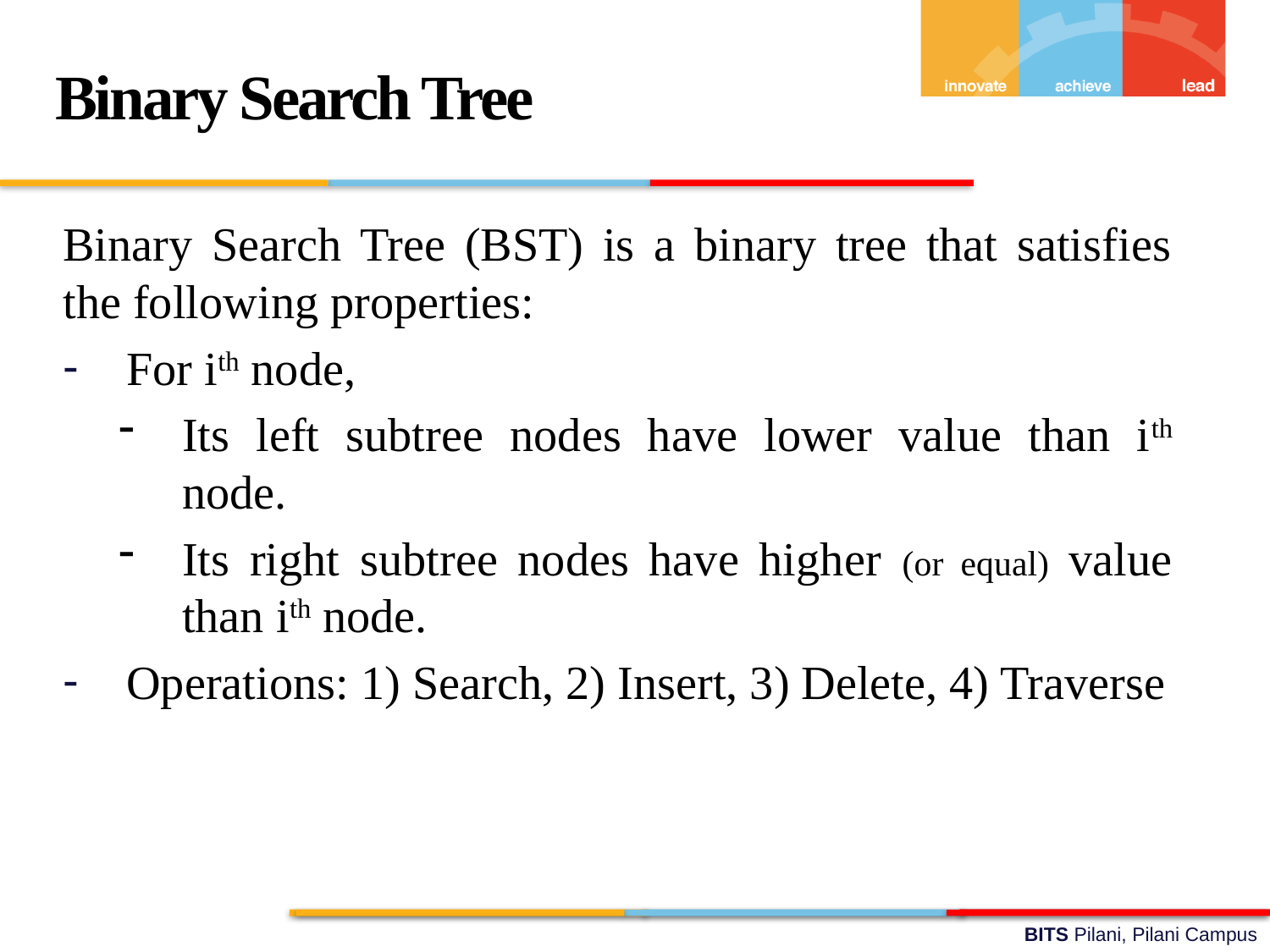

Binary Search Tree
Binary Search Tree (BST) is a binary tree that satisfies the following properties:
For ith node,
Its left subtree nodes have lower value than ith node.
Its right subtree nodes have higher (or equal) value than ith node.
Operations: 1) Search, 2) Insert, 3) Delete, 4) Traverse